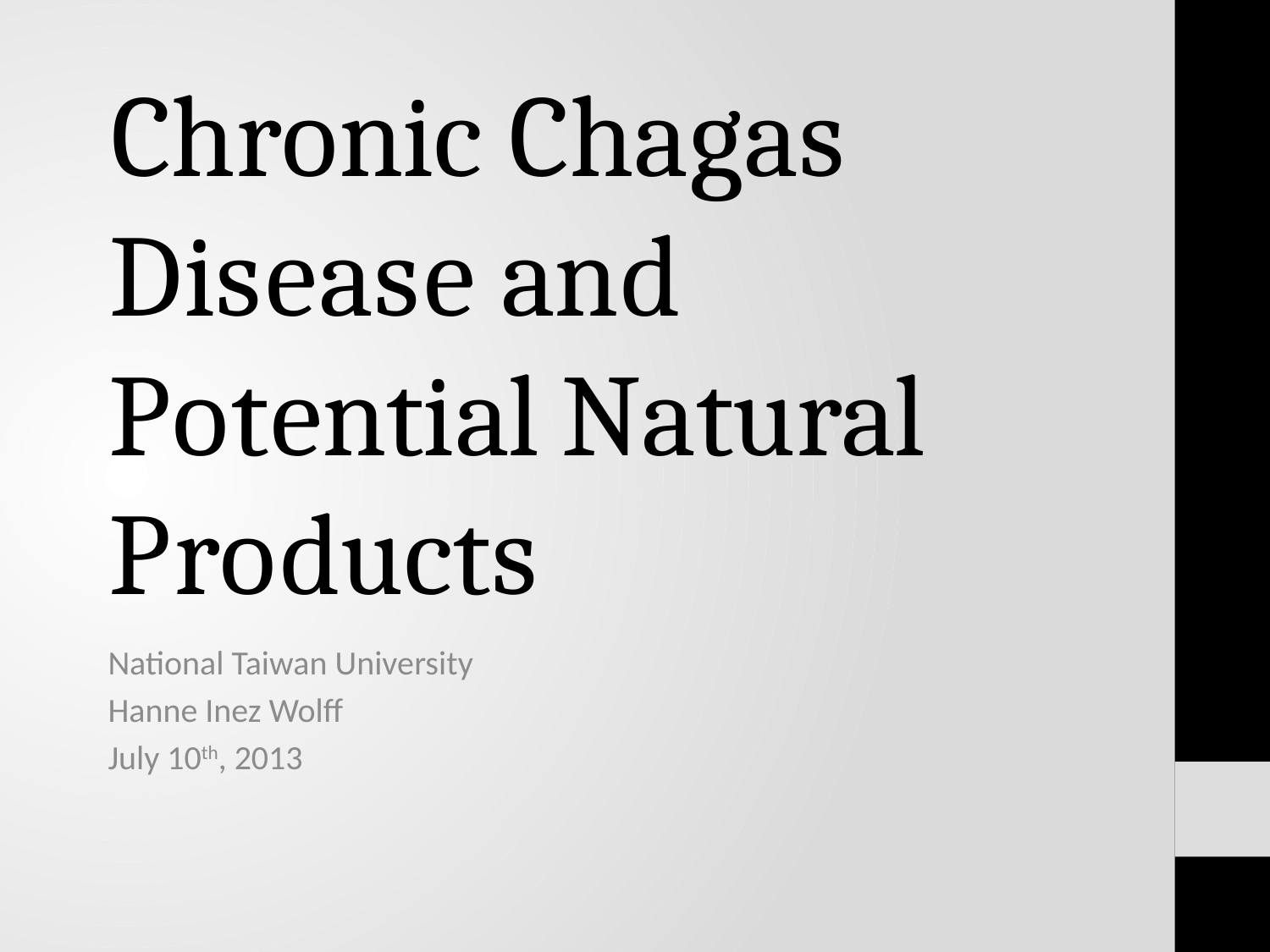

# Chronic Chagas Disease and Potential Natural Products
National Taiwan University
Hanne Inez Wolff
July 10th, 2013